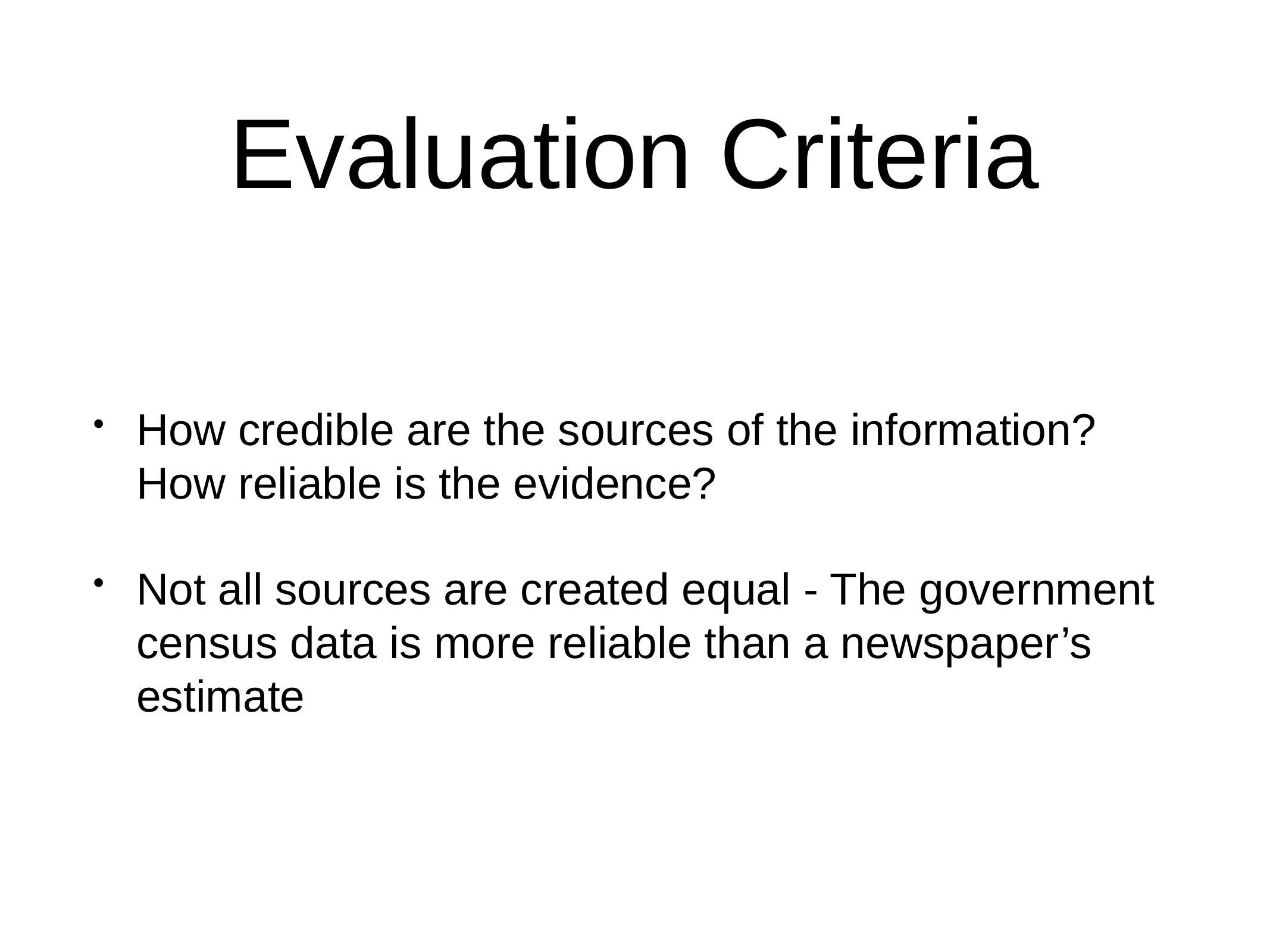

# Evaluation Criteria
How credible are the sources of the information? How reliable is the evidence?
Not all sources are created equal - The government census data is more reliable than a newspaper’s estimate